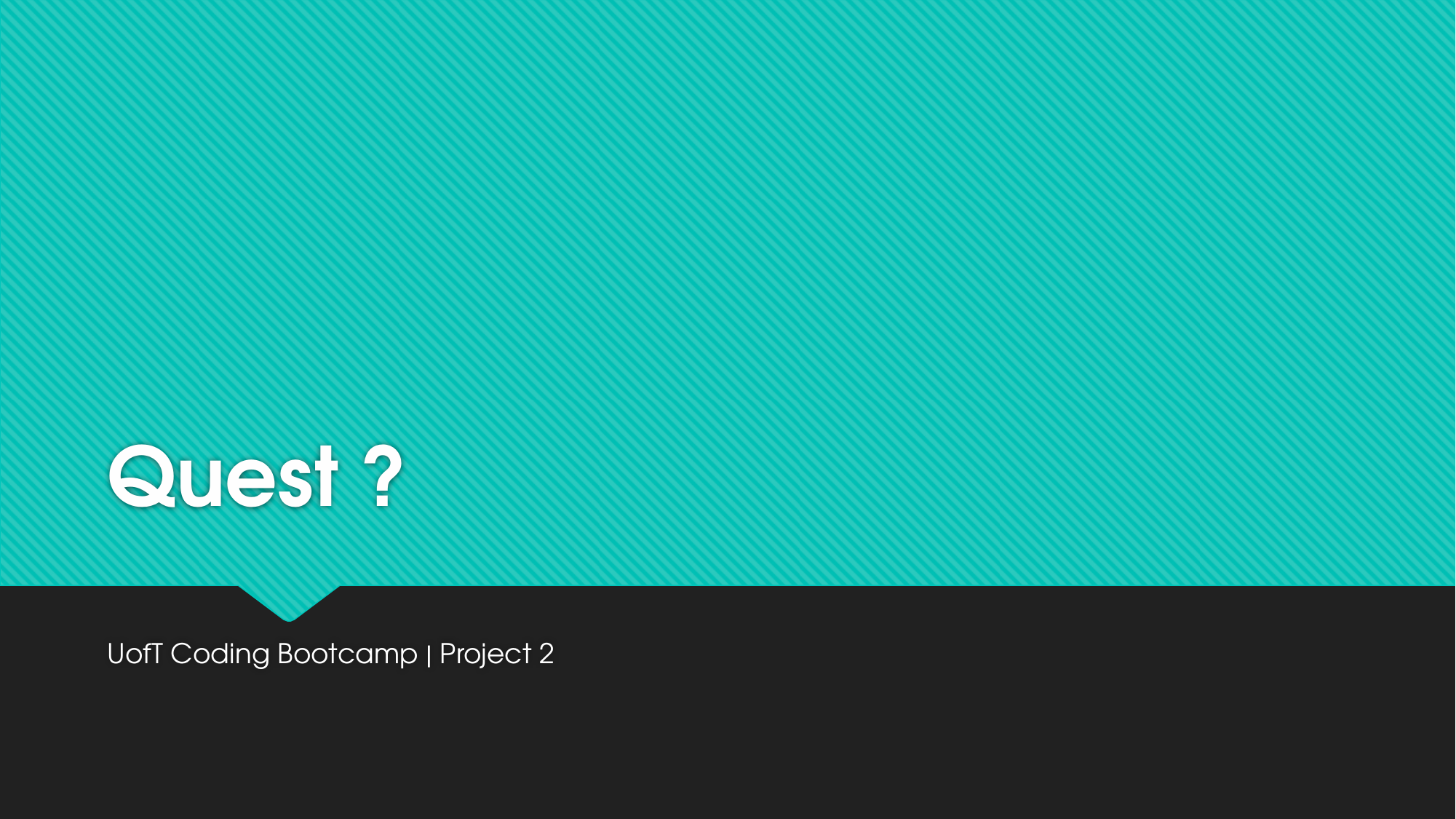

# Quest ?
UofT Coding Bootcamp | Project 2